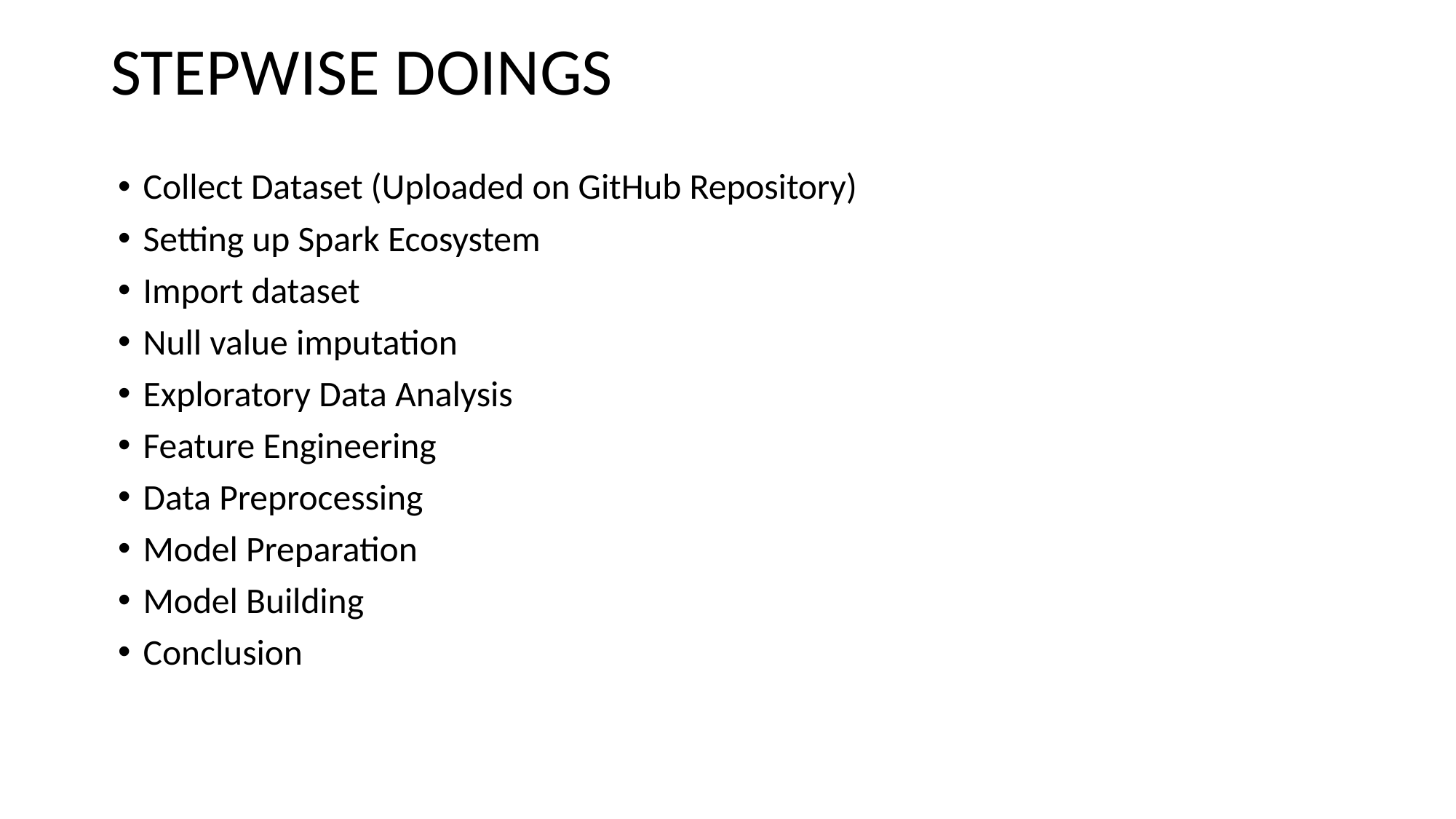

# STEPWISE DOINGS
Collect Dataset (Uploaded on GitHub Repository)
Setting up Spark Ecosystem
Import dataset
Null value imputation
Exploratory Data Analysis
Feature Engineering
Data Preprocessing
Model Preparation
Model Building
Conclusion